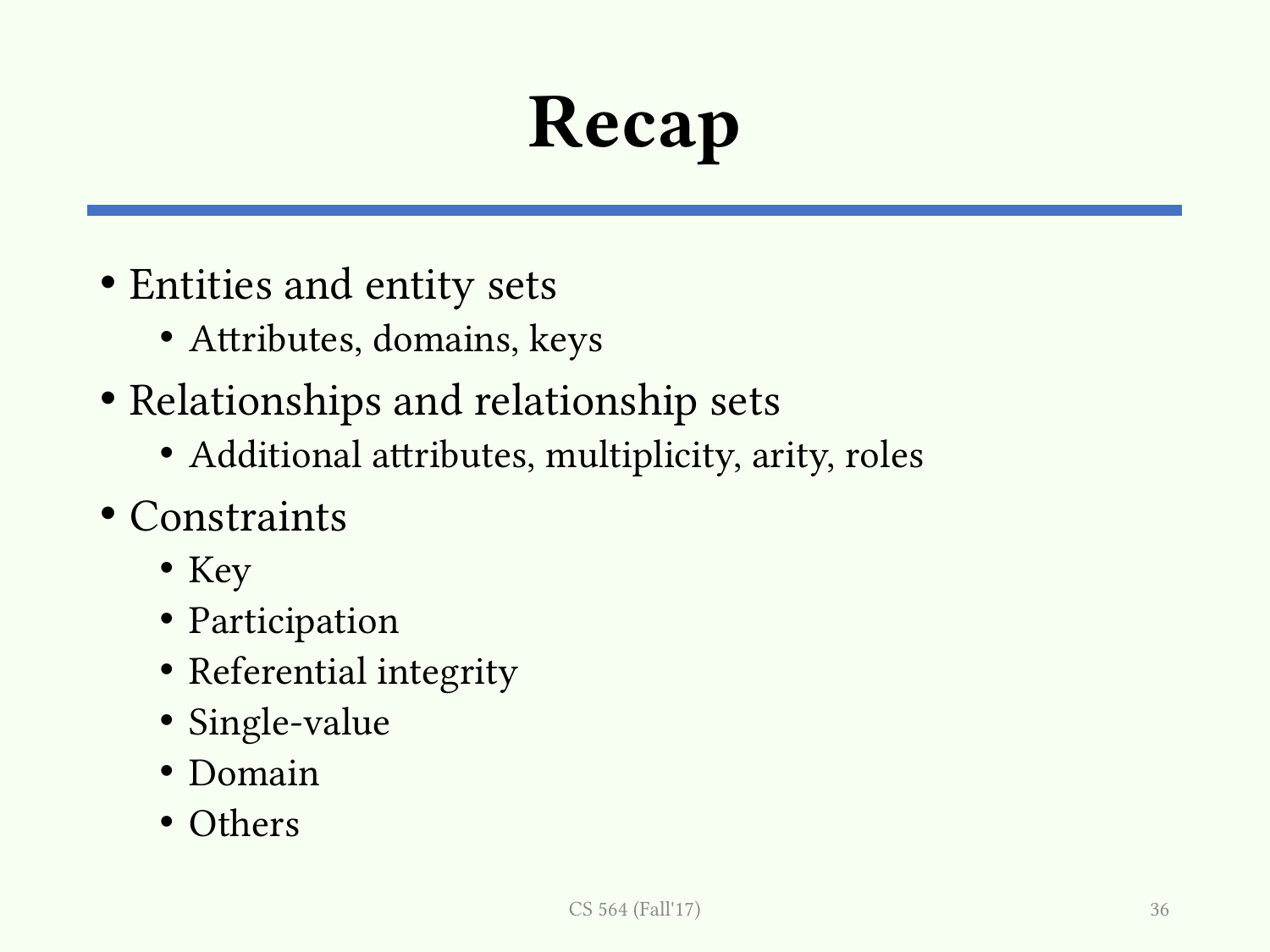

# Recap
Entities and entity sets
Attributes, domains, keys
Relationships and relationship sets
Additional attributes, multiplicity, arity, roles
Constraints
Key
Participation
Referential integrity
Single-value
Domain
Others
CS 564 (Fall'17)
36